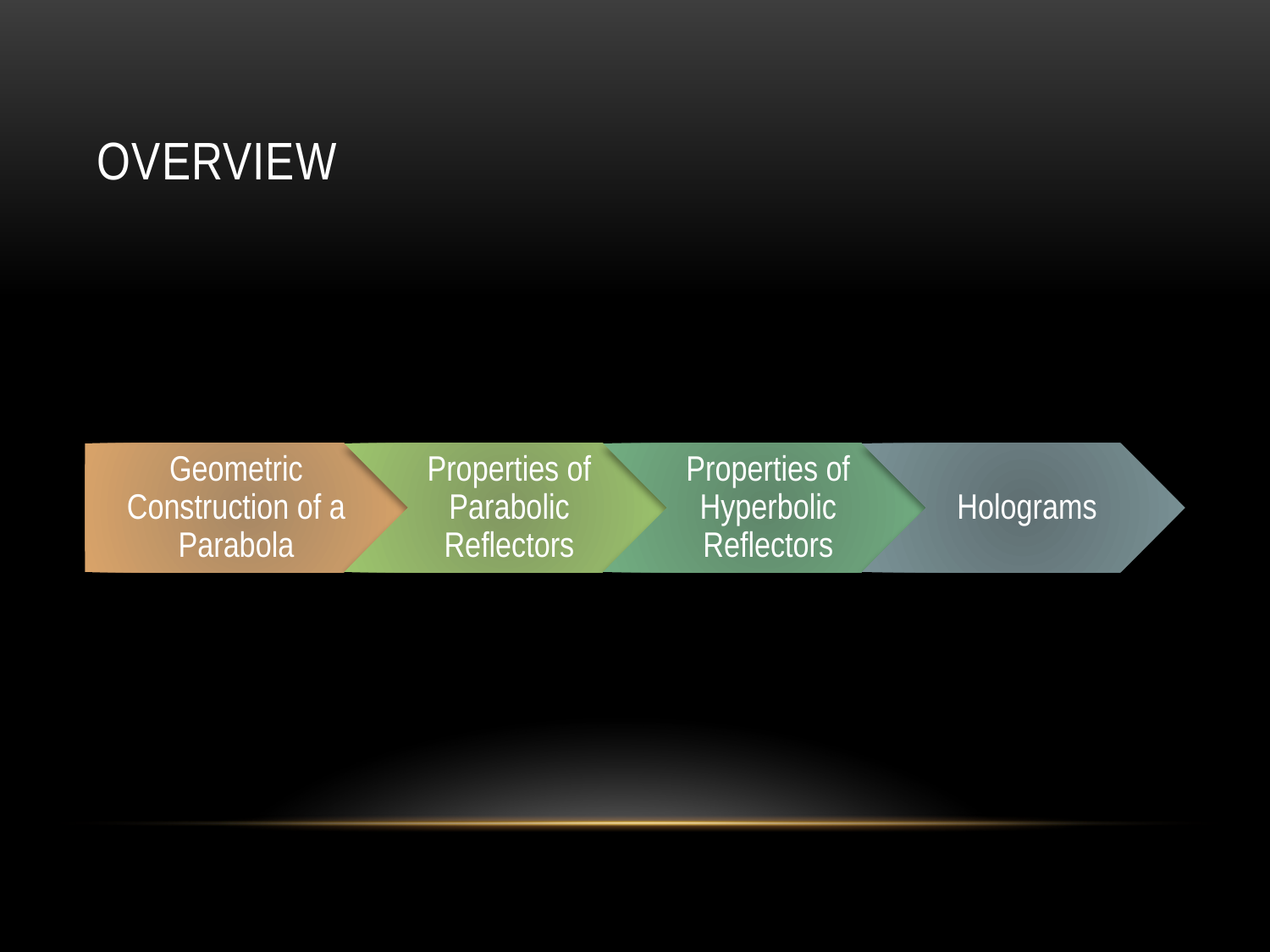

# Overview
Geometric Construction of a Parabola
Properties of Parabolic Reflectors
Properties of Hyperbolic Reflectors
Holograms